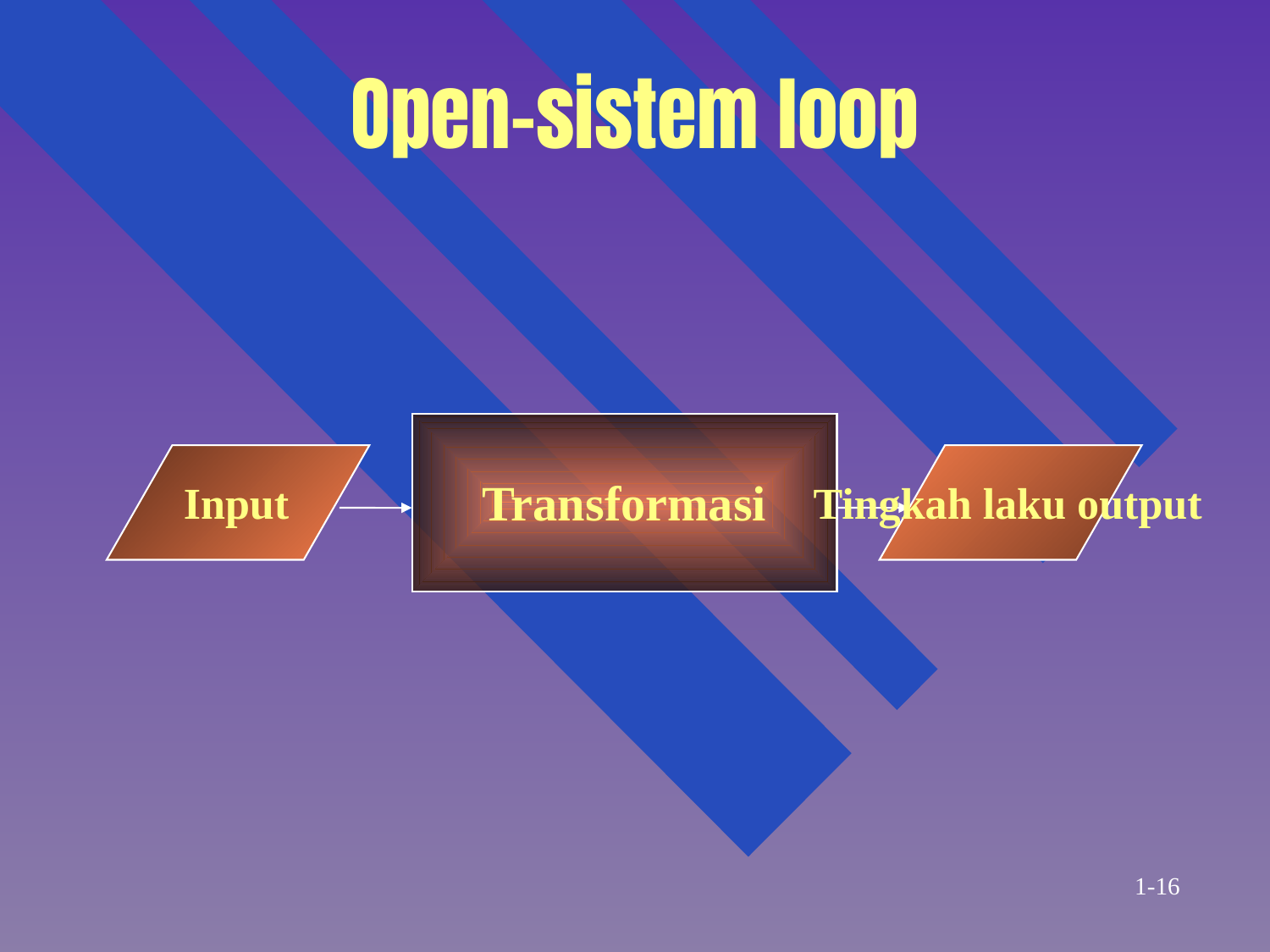

# Open-sistem loop

Transformasi
Input
Tingkah laku output

1-16